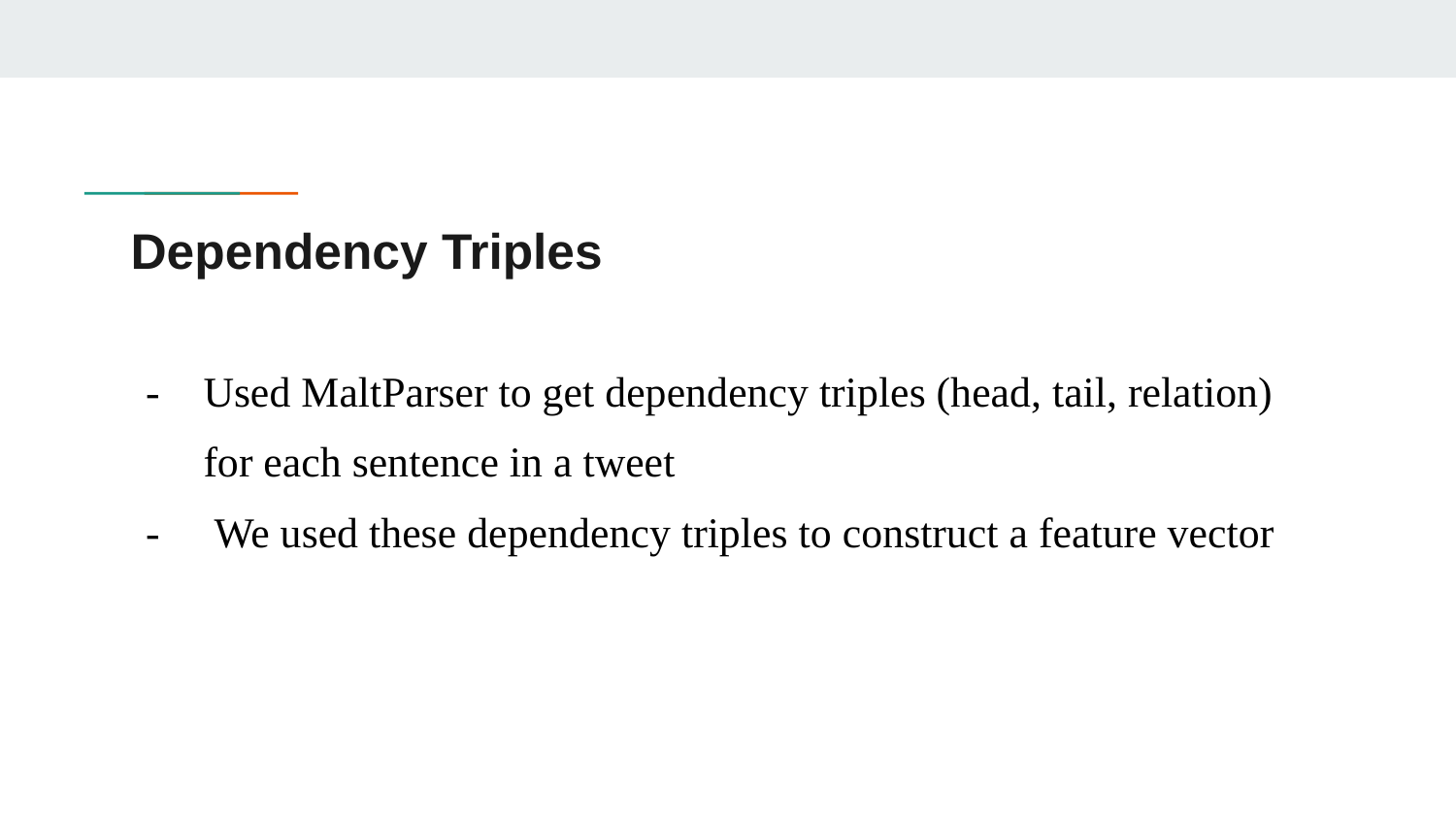

# Dependency Triples
Used MaltParser to get dependency triples (head, tail, relation) for each sentence in a tweet
 We used these dependency triples to construct a feature vector